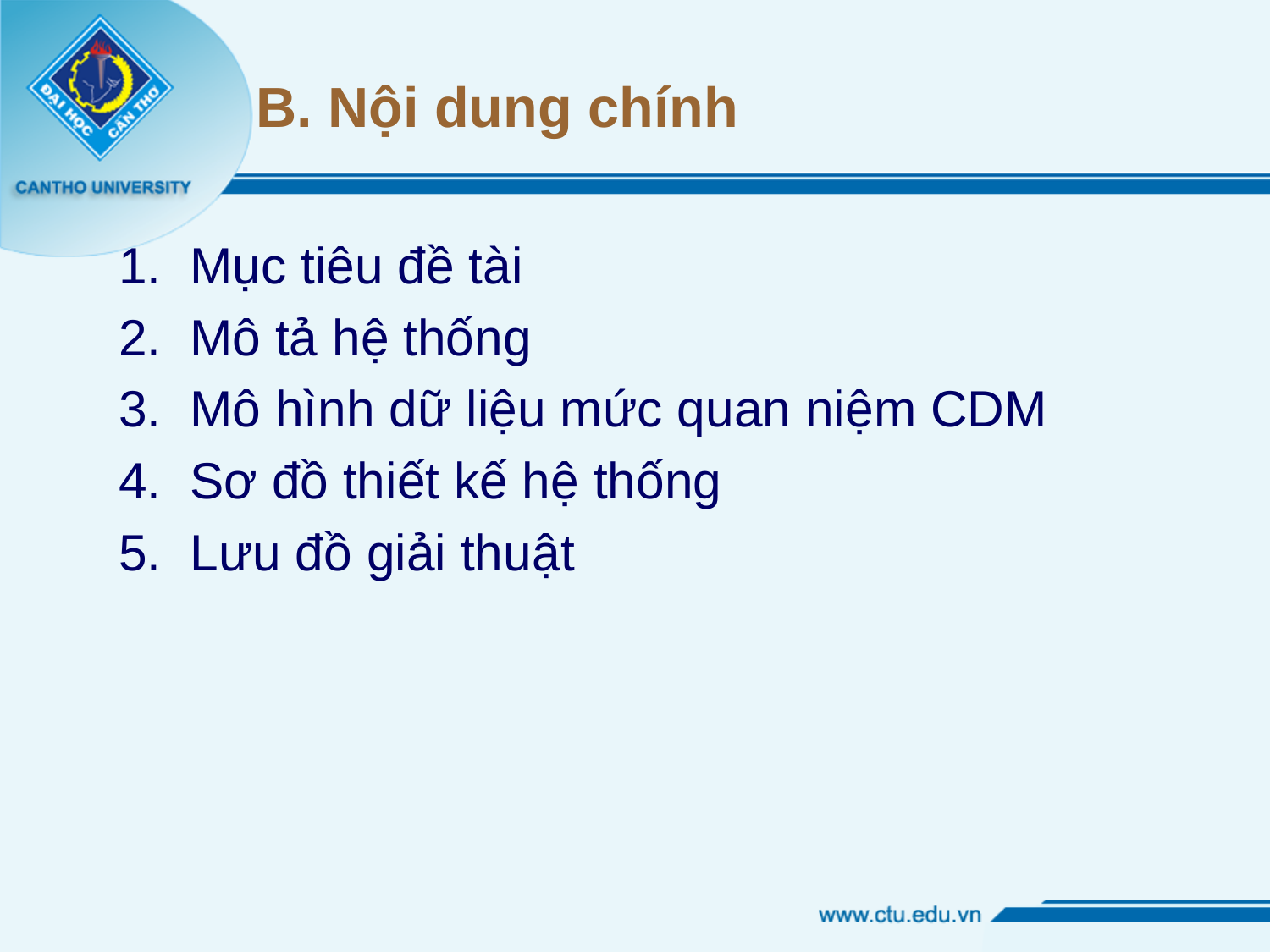

# B. Nội dung chính
Mục tiêu đề tài
Mô tả hệ thống
Mô hình dữ liệu mức quan niệm CDM
Sơ đồ thiết kế hệ thống
Lưu đồ giải thuật